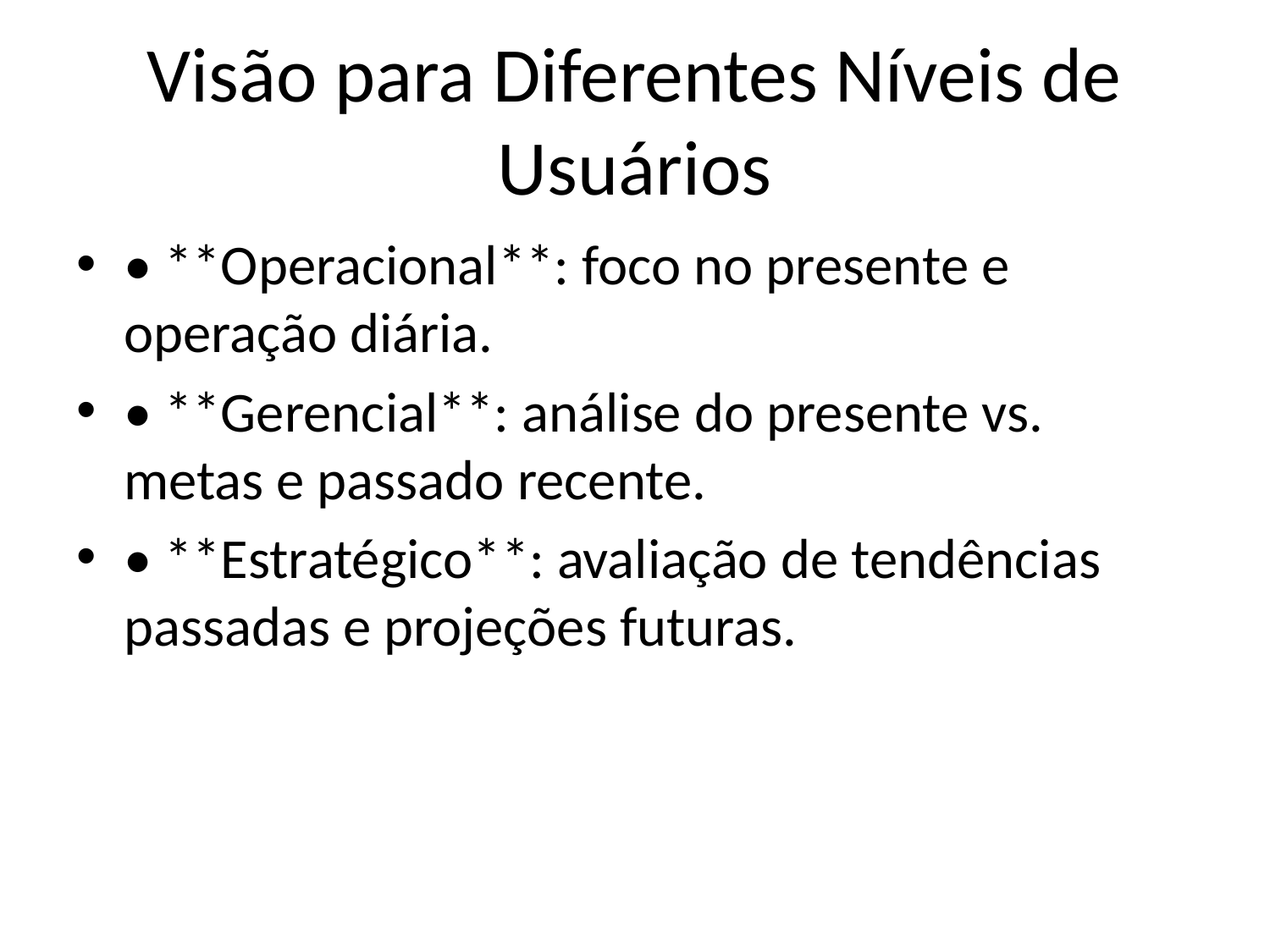

# Visão para Diferentes Níveis de Usuários
• **Operacional**: foco no presente e operação diária.
• **Gerencial**: análise do presente vs. metas e passado recente.
• **Estratégico**: avaliação de tendências passadas e projeções futuras.